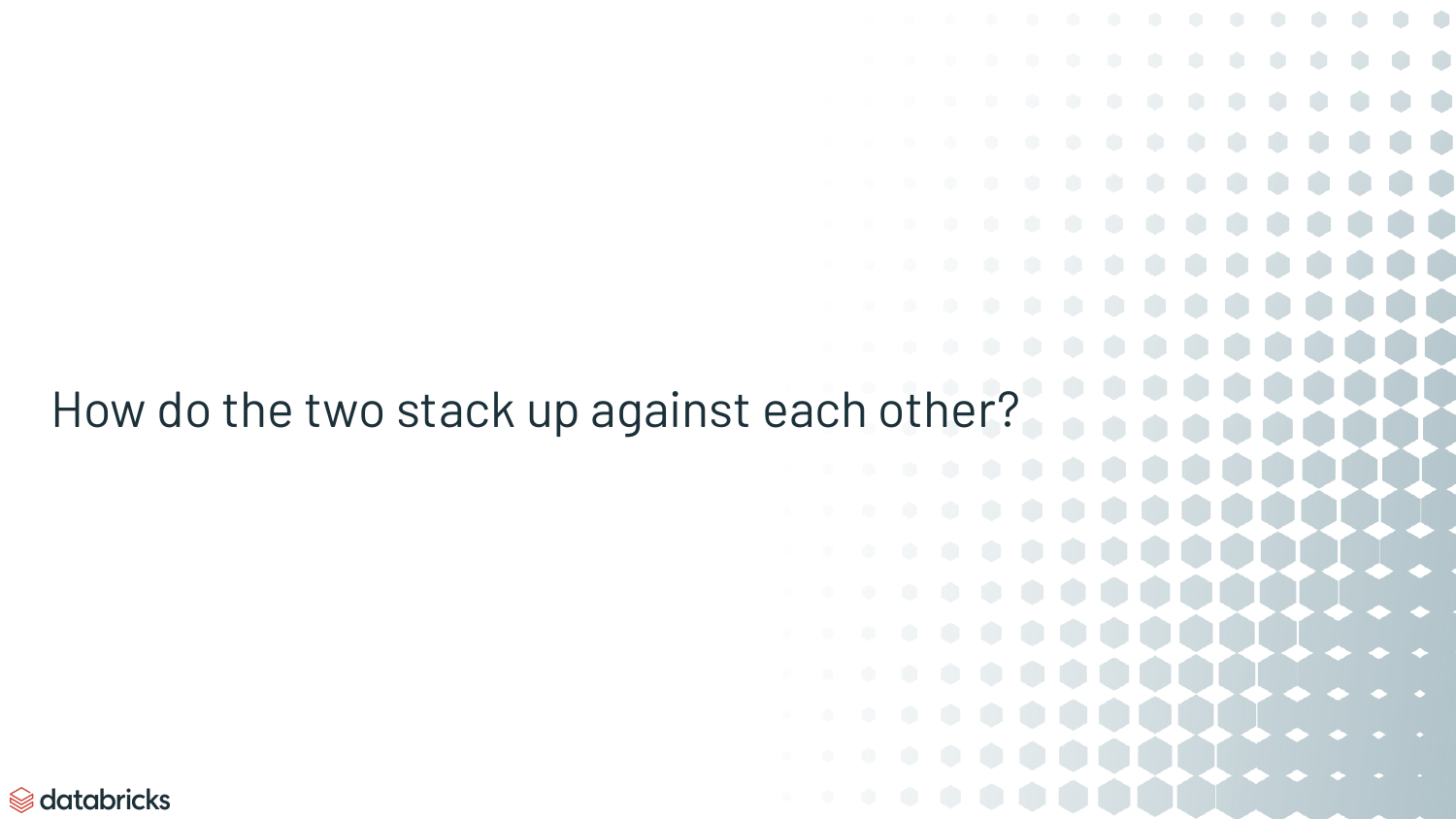

How do the two stack up against each other?